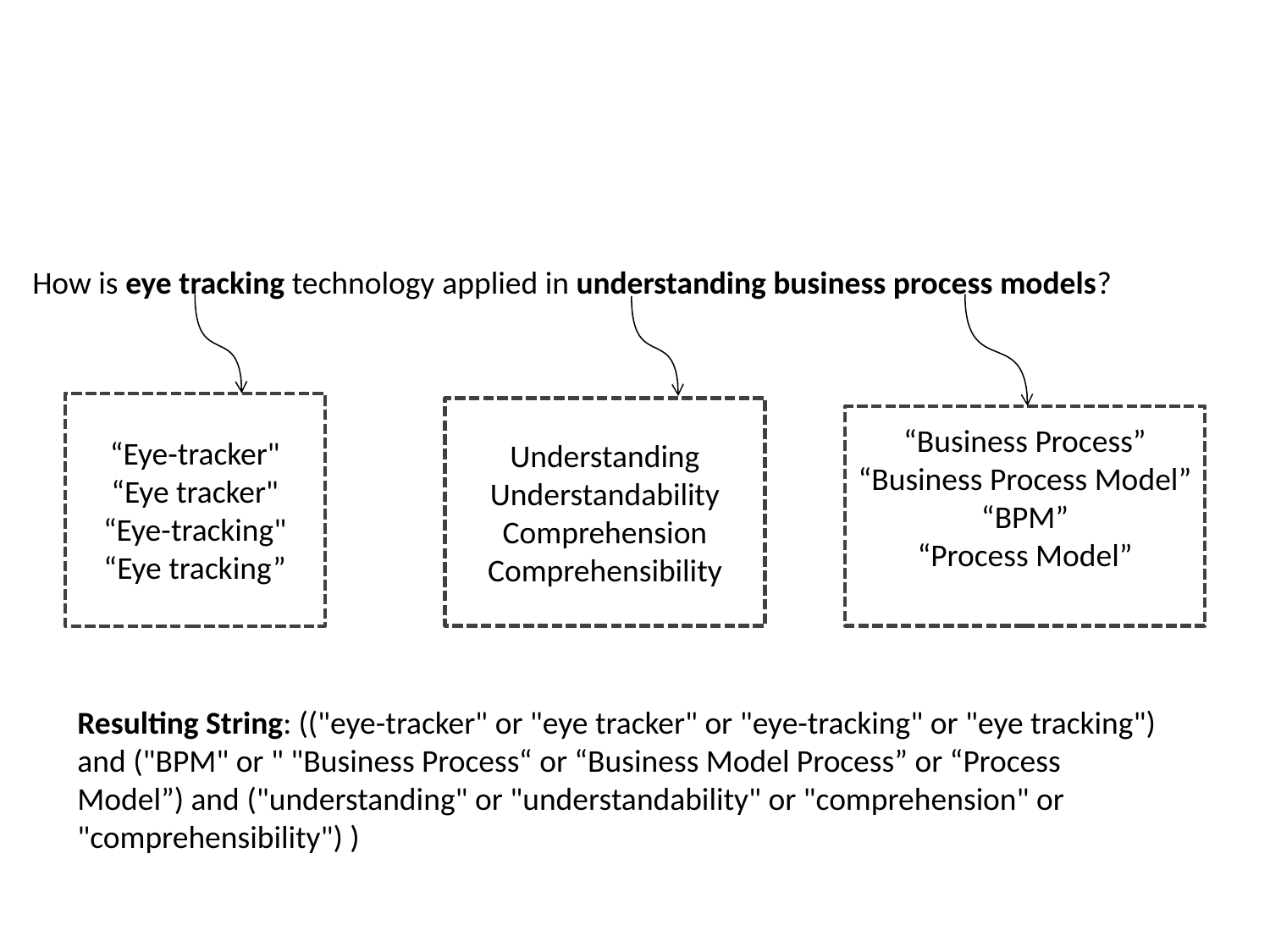

#
 How is eye tracking technology applied in understanding business process models?
“Eye-tracker" “Eye tracker" “Eye-tracking" “Eye tracking”
Understanding
Understandability
Comprehension
Comprehensibility
“Business Process”
“Business Process Model”
“BPM”
“Process Model”

Resulting String: (("eye-tracker" or "eye tracker" or "eye-tracking" or "eye tracking") and ("BPM" or " "Business Process“ or “Business Model Process” or “Process Model”) and ("understanding" or "understandability" or "comprehension" or "comprehensibility") )